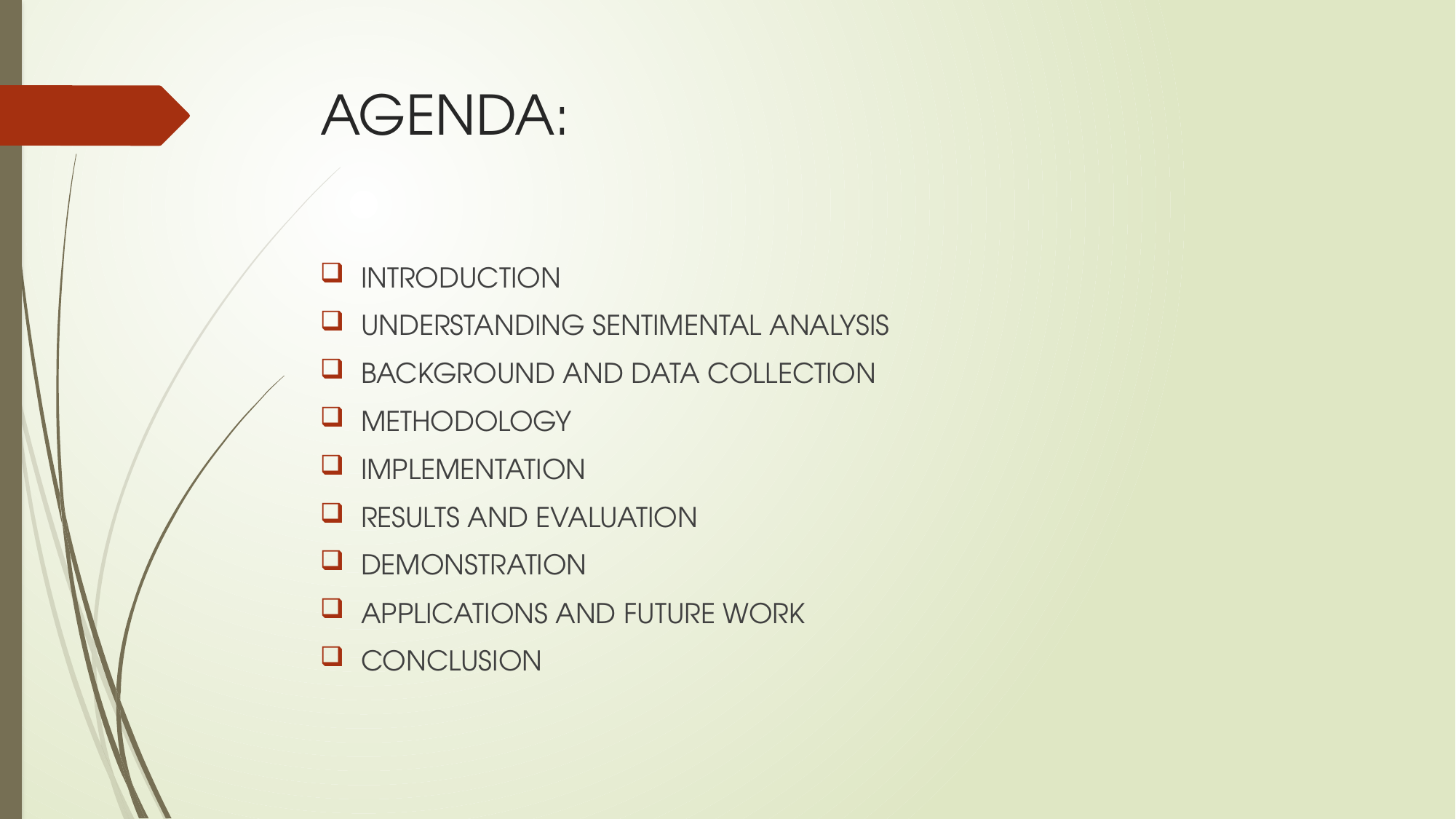

# AGENDA:
INTRODUCTION
UNDERSTANDING SENTIMENTAL ANALYSIS
BACKGROUND AND DATA COLLECTION
METHODOLOGY
IMPLEMENTATION
RESULTS AND EVALUATION
DEMONSTRATION
APPLICATIONS AND FUTURE WORK
CONCLUSION